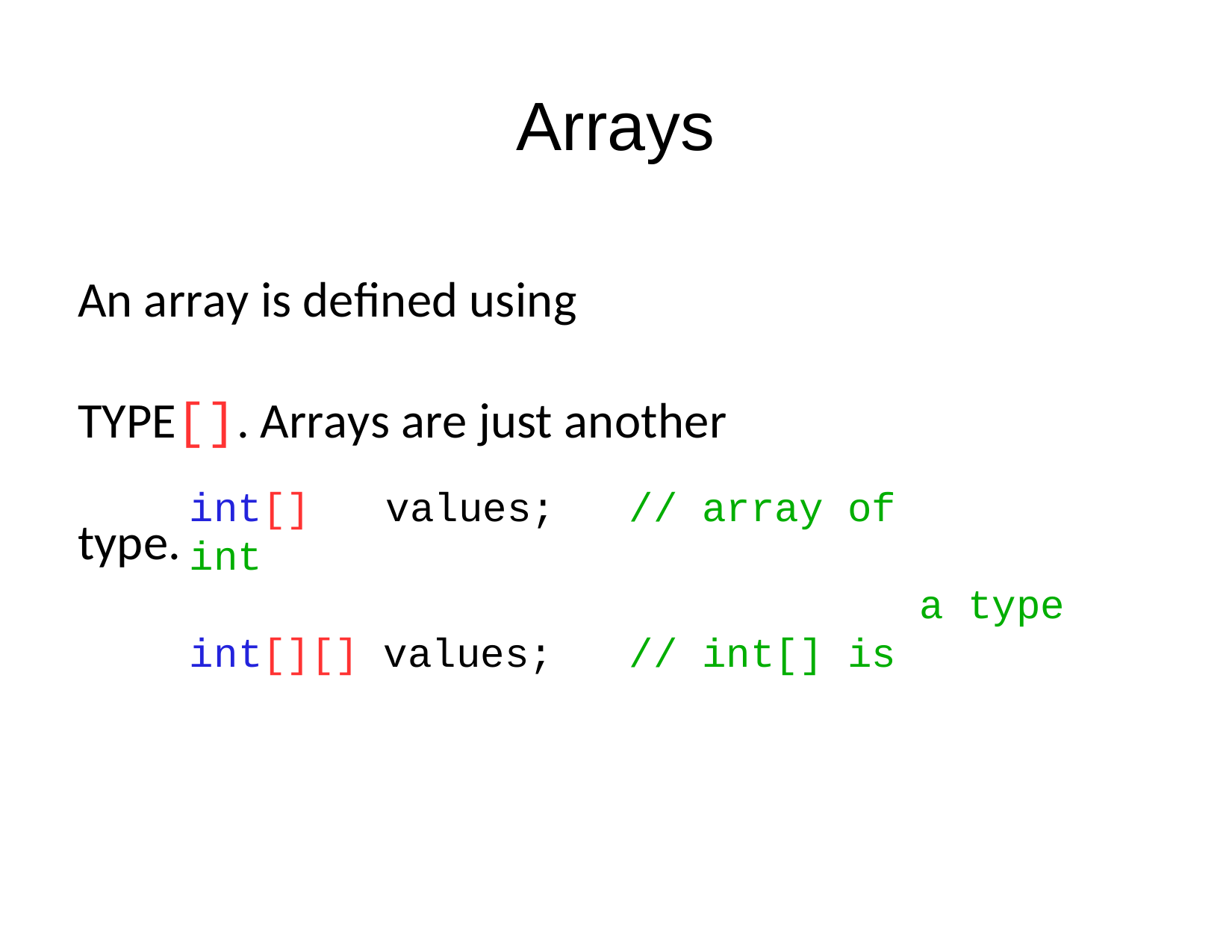

# Arrays
An array is defined using TYPE[]. Arrays are just another type.
int[]	values;	// array of int

int[][] values;	// int[] is
a type